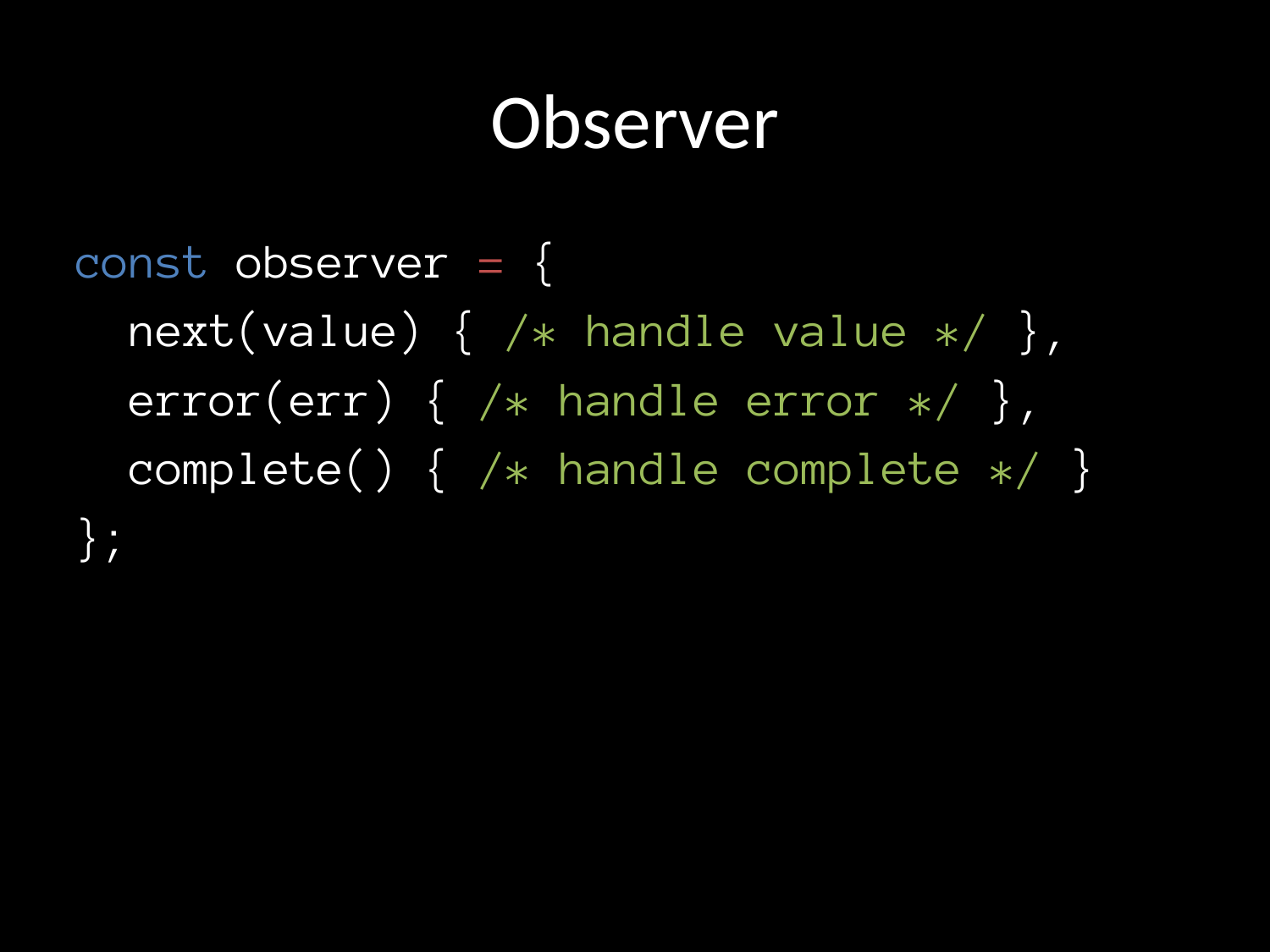

# Observer
const observer = {
  next(value) { /* handle value */ },
  error(err) { /* handle error */ },
  complete() { /* handle complete */ }
};